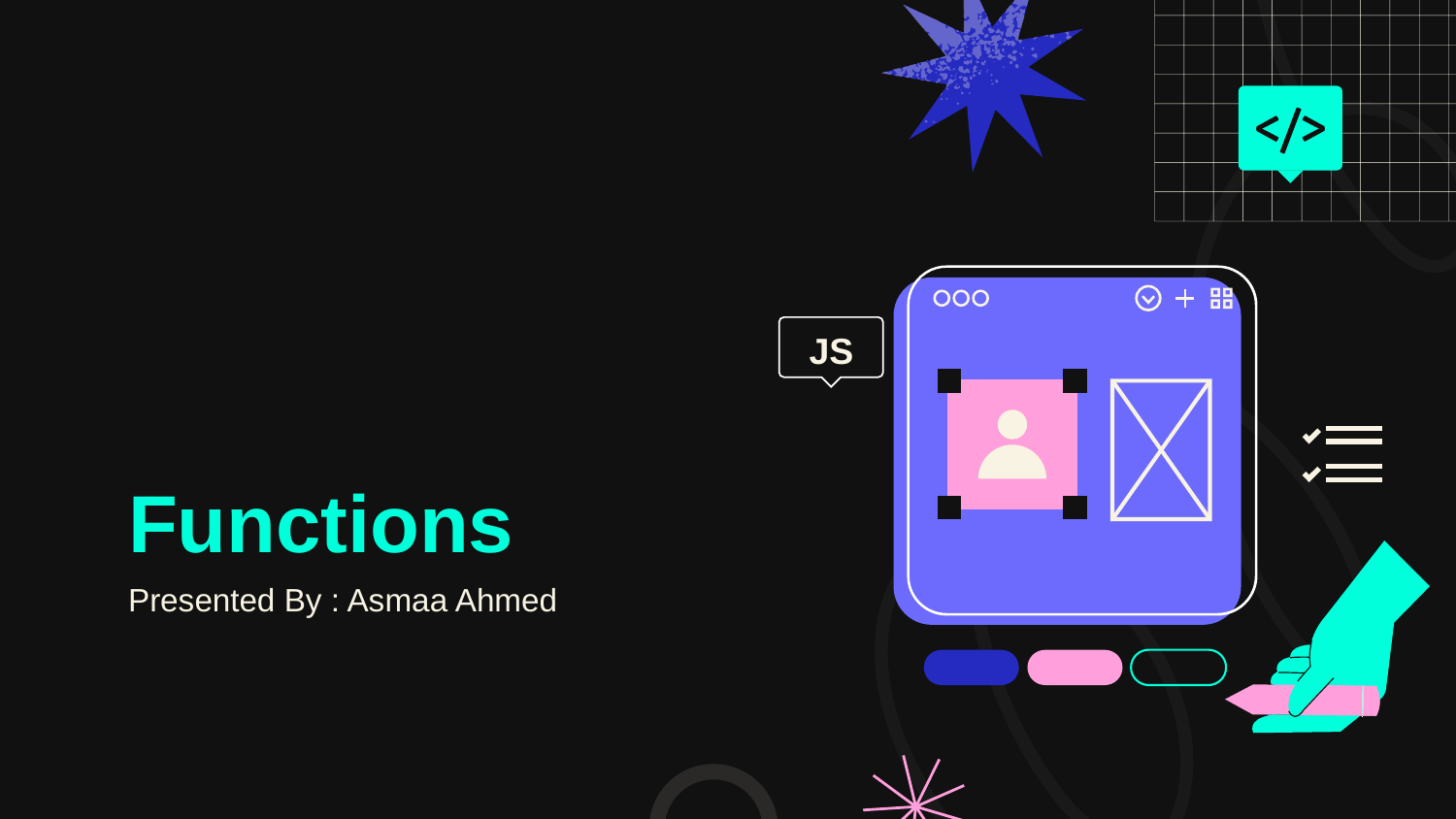

# Functions

JS

Presented By : Asmaa Ahmed